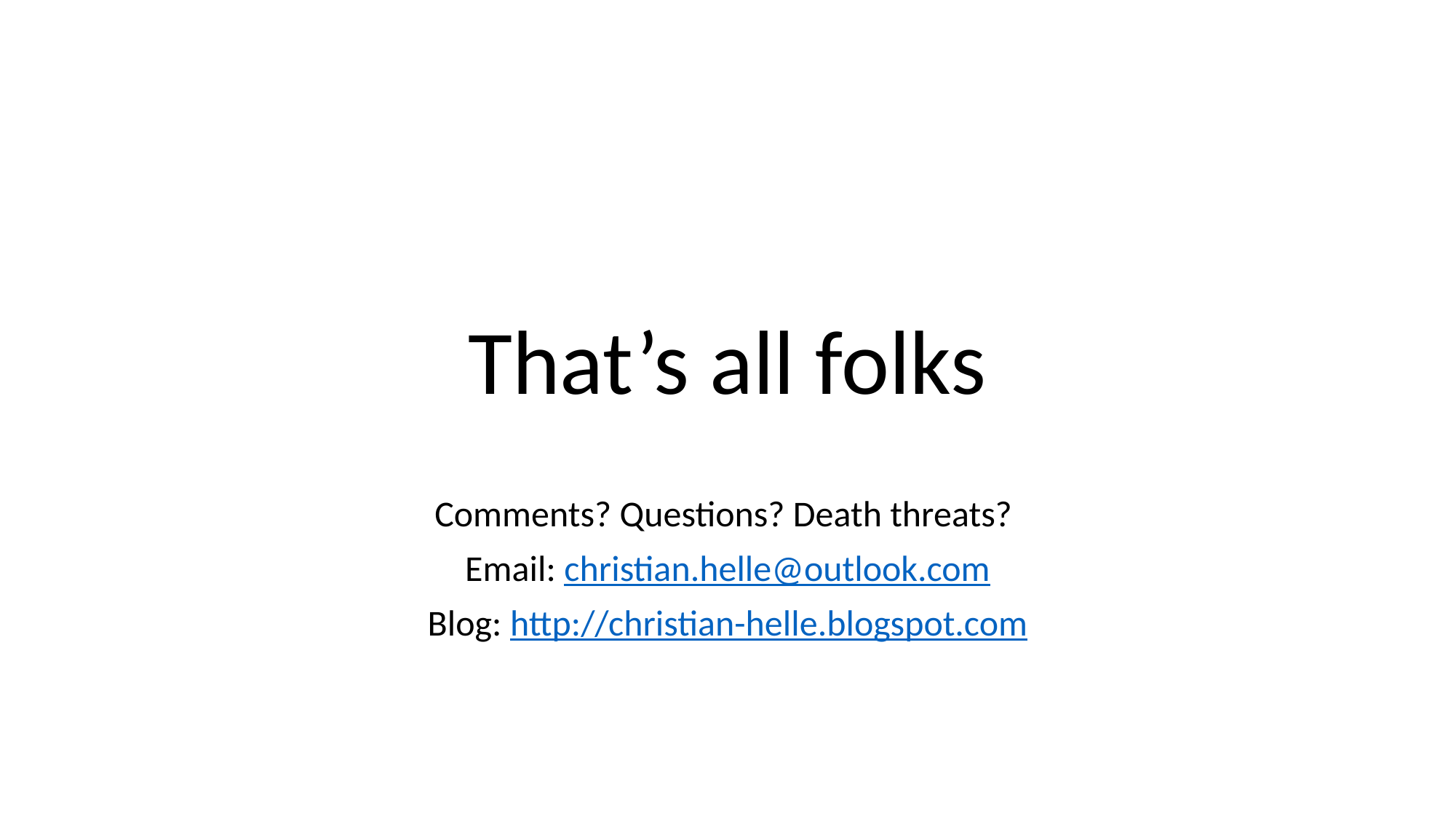

# That’s all folks
Comments? Questions? Death threats?
Email: christian.helle@outlook.com
Blog: http://christian-helle.blogspot.com